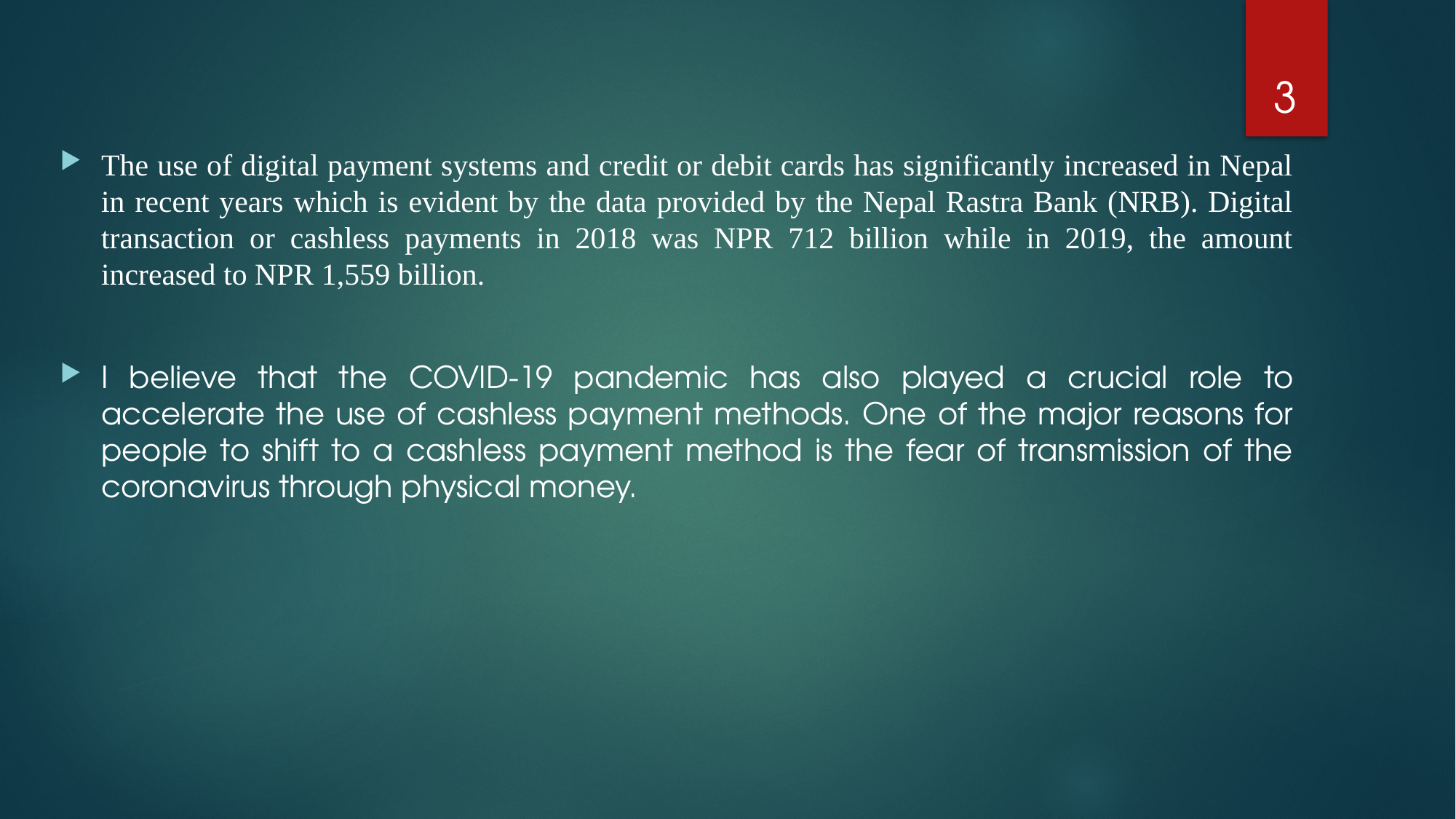

3
The use of digital payment systems and credit or debit cards has significantly increased in Nepal in recent years which is evident by the data provided by the Nepal Rastra Bank (NRB). Digital transaction or cashless payments in 2018 was NPR 712 billion while in 2019, the amount increased to NPR 1,559 billion.

I believe that the COVID-19 pandemic has also played a crucial role to accelerate the use of cashless payment methods. One of the major reasons for people to shift to a cashless payment method is the fear of transmission of the coronavirus through physical money.